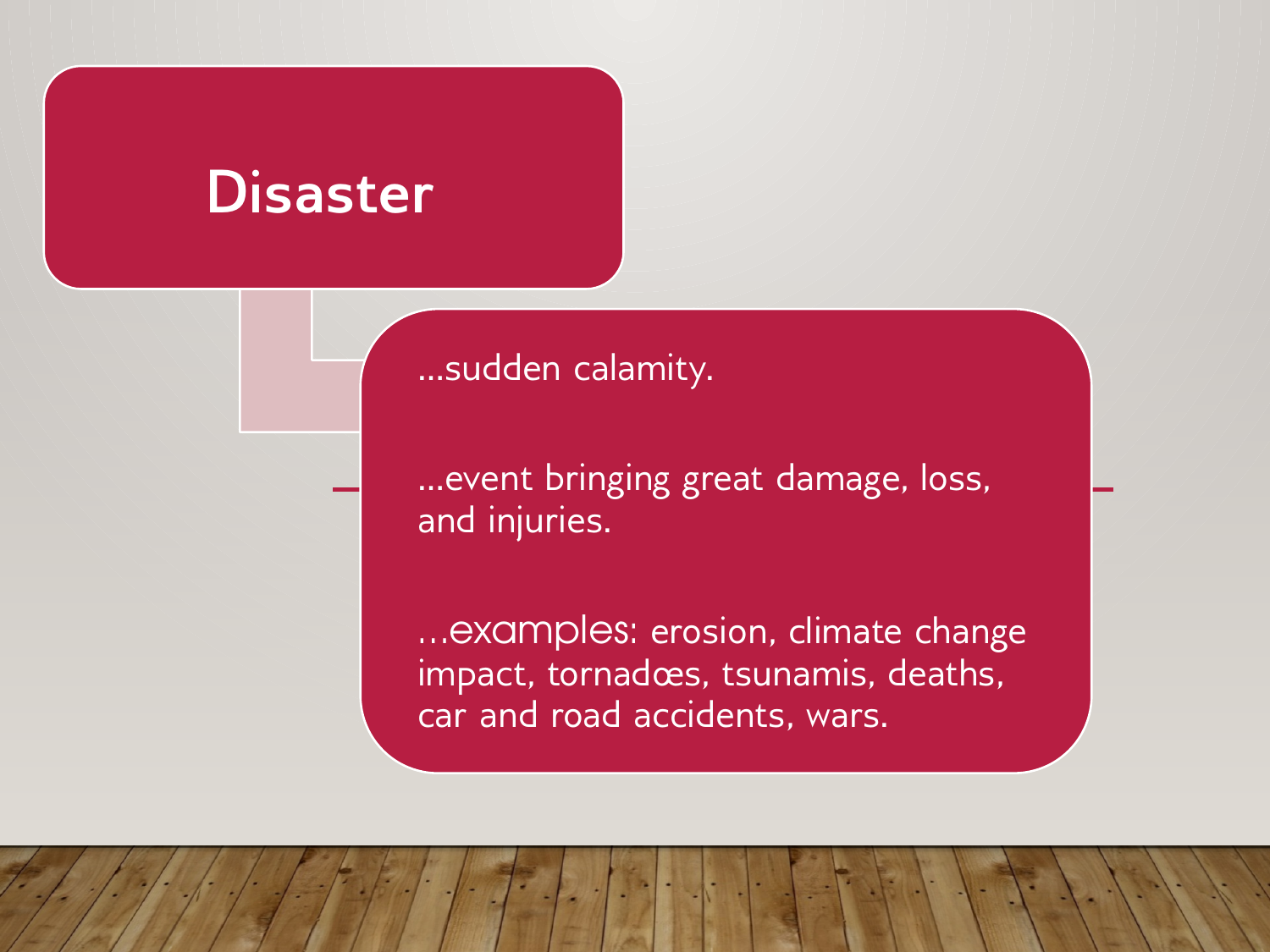

#
Disaster
…sudden calamity.

…event bringing great damage, loss, and injuries.

…examples: erosion, climate change impact, tornadoes, tsunamis, deaths, car and road accidents, wars.